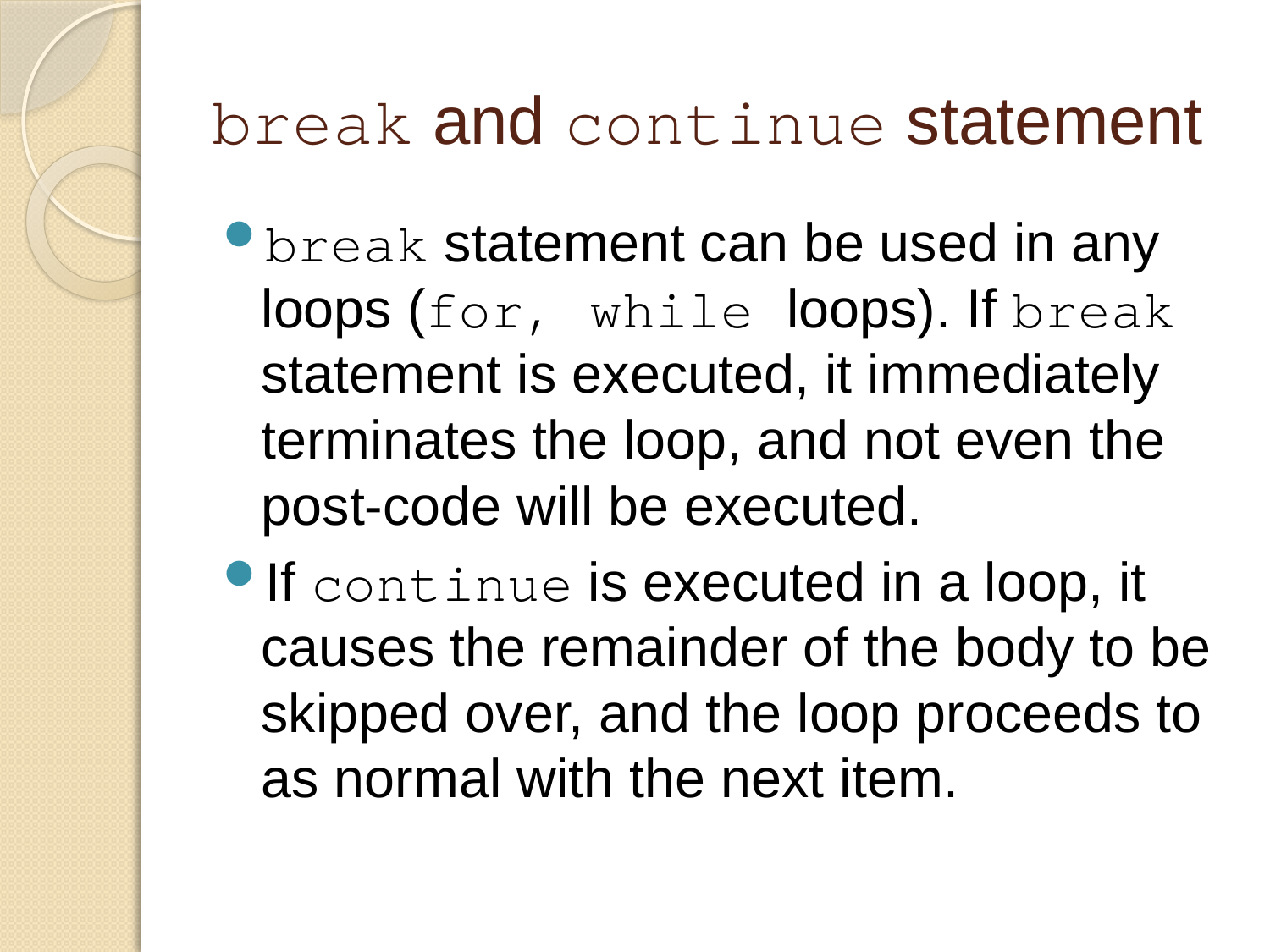

# break and continue statement
break statement can be used in any loops (for, while loops). If break statement is executed, it immediately terminates the loop, and not even the post-code will be executed.
If continue is executed in a loop, it causes the remainder of the body to be skipped over, and the loop proceeds to as normal with the next item.